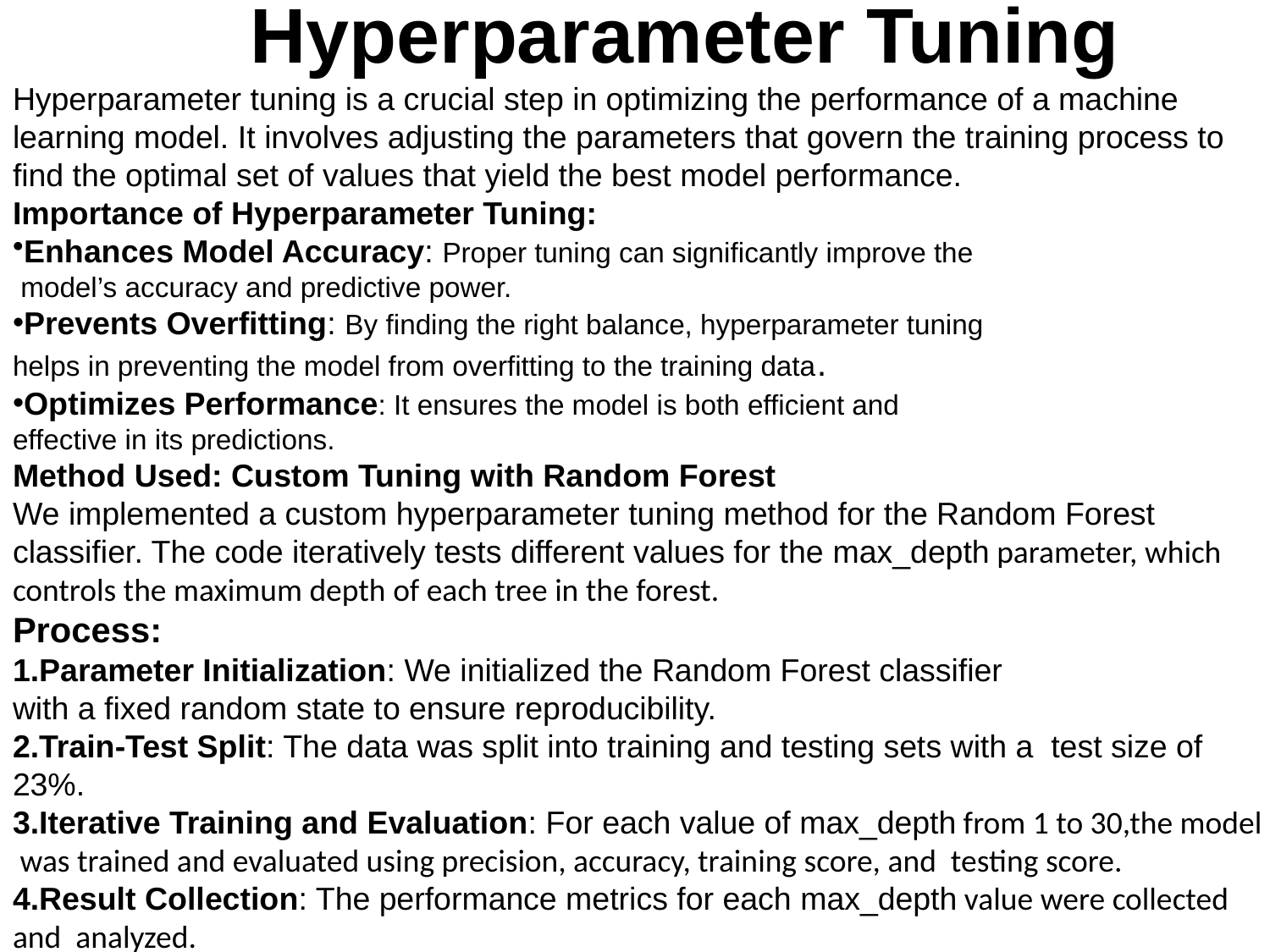

Hyperparameter Tuning
Hyperparameter tuning is a crucial step in optimizing the performance of a machine
learning model. It involves adjusting the parameters that govern the training process to
find the optimal set of values that yield the best model performance.
Importance of Hyperparameter Tuning:
Enhances Model Accuracy: Proper tuning can significantly improve the
 model’s accuracy and predictive power.
Prevents Overfitting: By finding the right balance, hyperparameter tuning
helps in preventing the model from overfitting to the training data.
Optimizes Performance: It ensures the model is both efficient and
effective in its predictions.
Method Used: Custom Tuning with Random Forest
We implemented a custom hyperparameter tuning method for the Random Forest
classifier. The code iteratively tests different values for the max_depth parameter, which
controls the maximum depth of each tree in the forest.
Process:
Parameter Initialization: We initialized the Random Forest classifier
with a fixed random state to ensure reproducibility.
Train-Test Split: The data was split into training and testing sets with a  test size of
23%.
Iterative Training and Evaluation: For each value of max_depth from 1 to 30,the model
 was trained and evaluated using precision, accuracy, training score, and  testing score.
Result Collection: The performance metrics for each max_depth value were collected
and  analyzed.